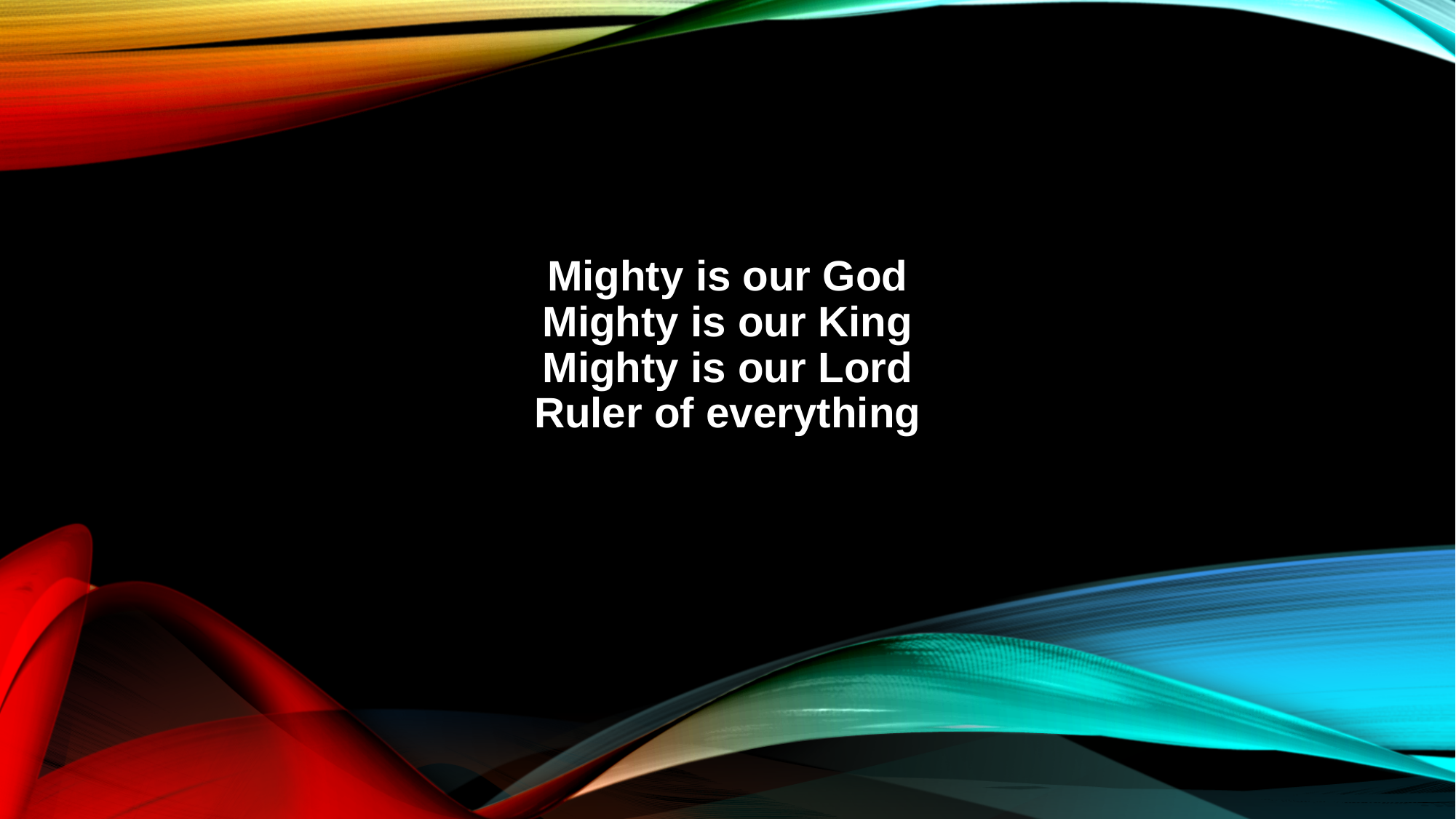

Mighty is our God
Mighty is our King
Mighty is our Lord
Ruler of everything